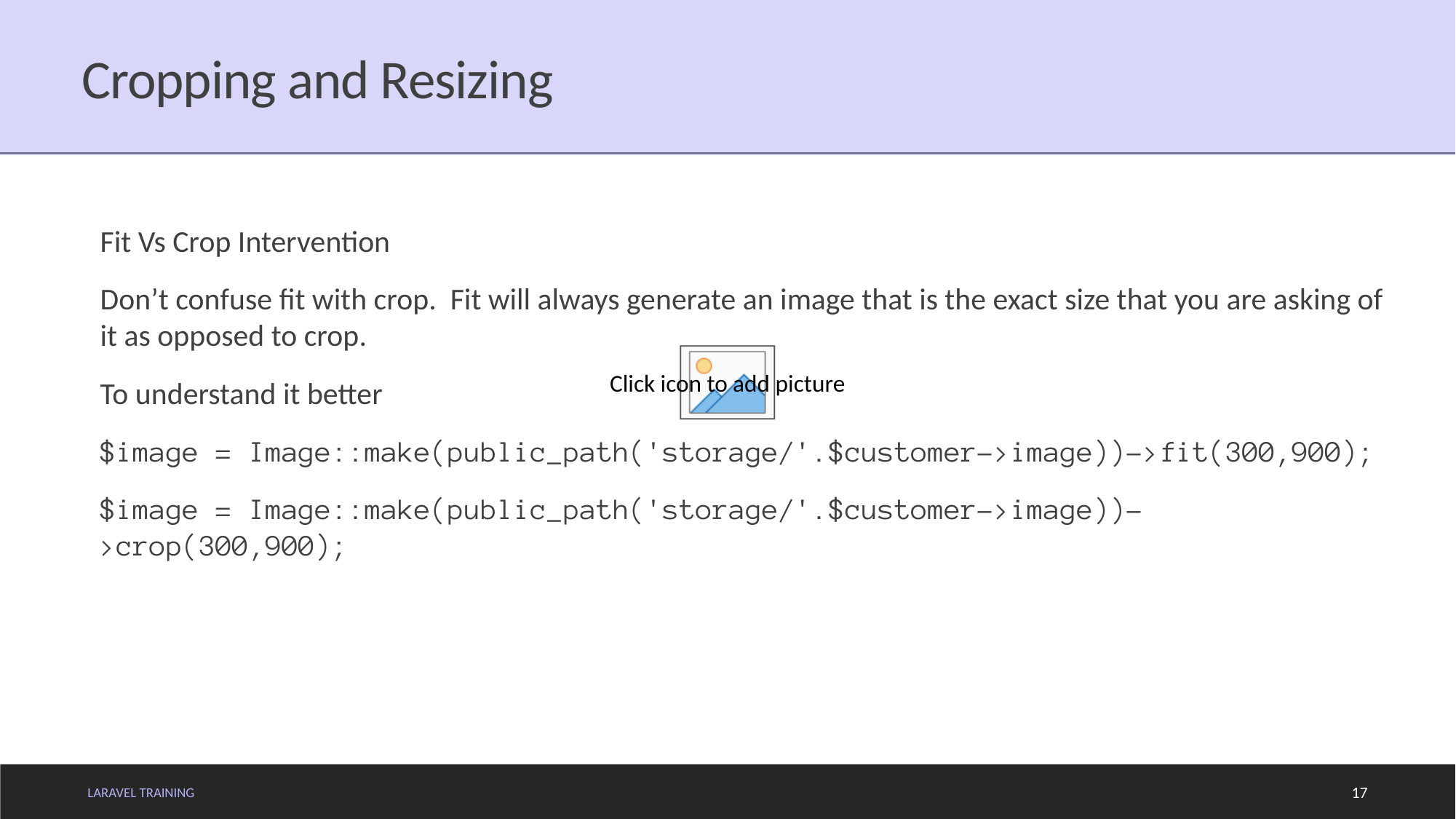

# Cropping and Resizing
Fit Vs Crop Intervention
Don’t confuse fit with crop.  Fit will always generate an image that is the exact size that you are asking of it as opposed to crop.
To understand it better
$image = Image::make(public_path('storage/'.$customer->image))->fit(300,900);
$image = Image::make(public_path('storage/'.$customer->image))->crop(300,900);

LARAVEL TRAINING
17